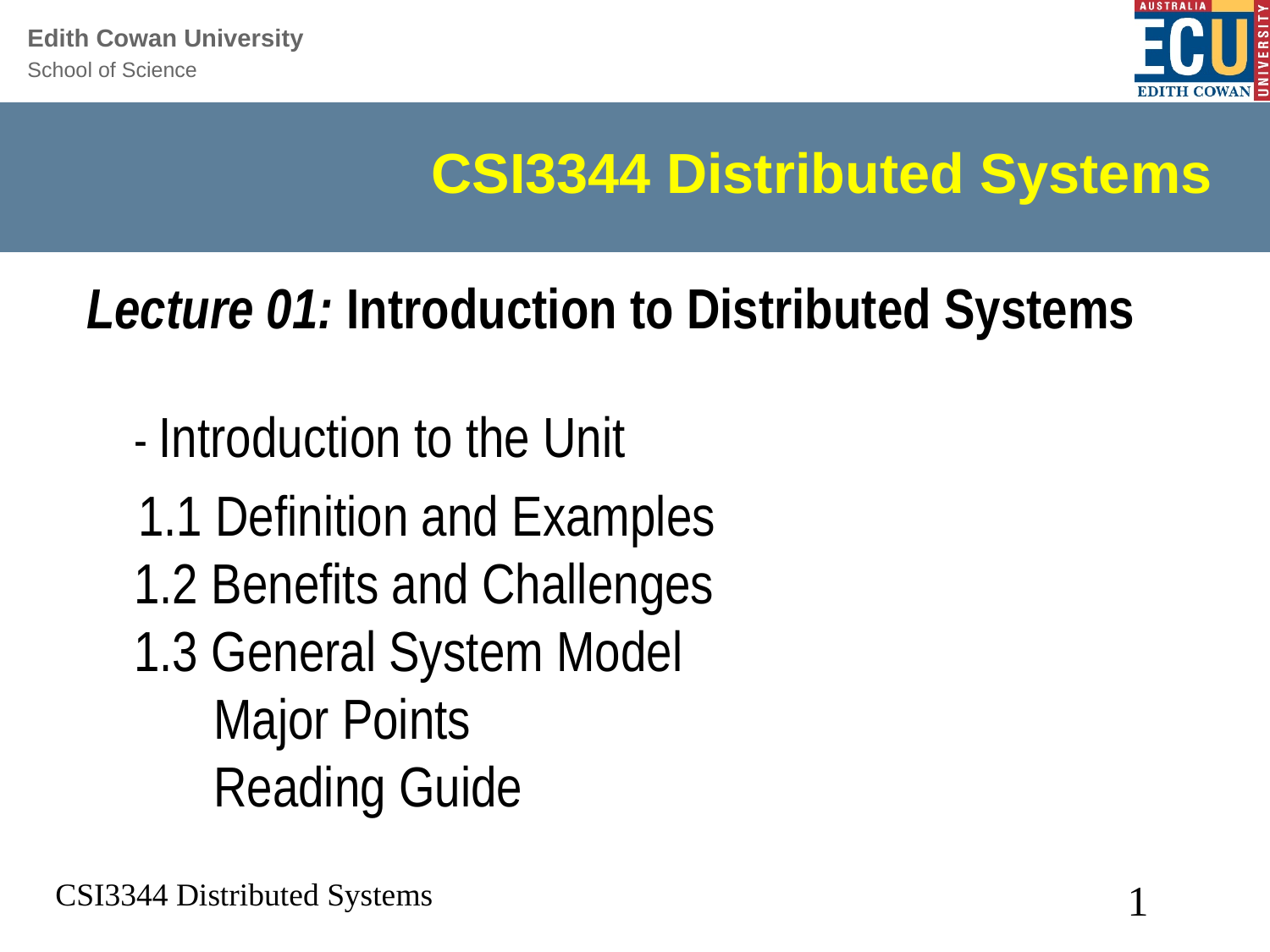

# CSI3344 Distributed Systems
Lecture 01: Introduction to Distributed Systems

	- Introduction to the Unit
    1.1 Definition and Examples
	1.2 Benefits and Challenges
	1.3 General System Model
Major Points
Reading Guide
CSI3344 Distributed Systems

1